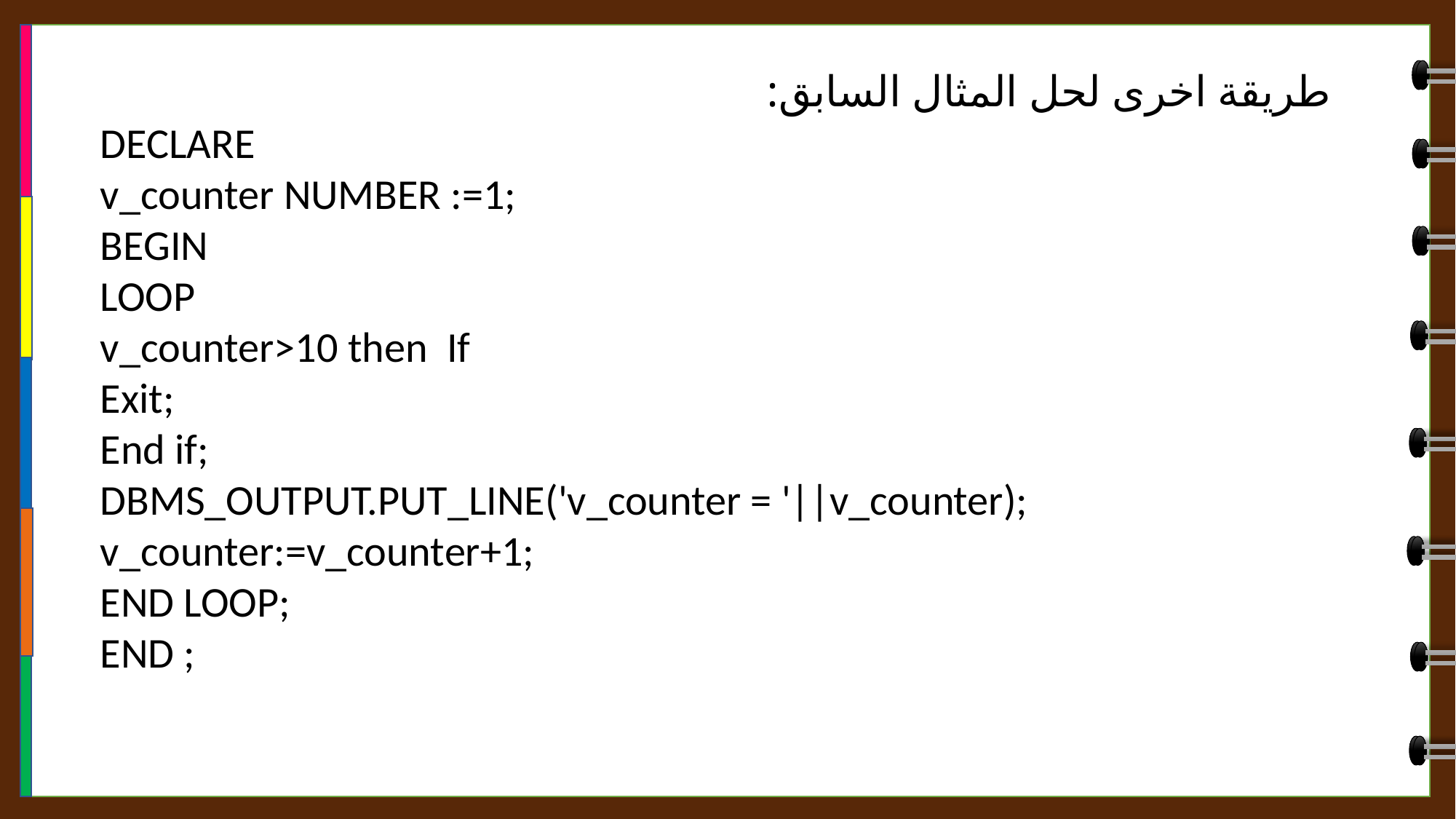

طريقة اخرى لحل المثال السابق:

DECLARE
v_counter NUMBER :=1;
BEGIN
LOOP
v_counter>10 then  If
Exit;
End if;
DBMS_OUTPUT.PUT_LINE('v_counter = '||v_counter);
v_counter:=v_counter+1;
END LOOP;
END ;